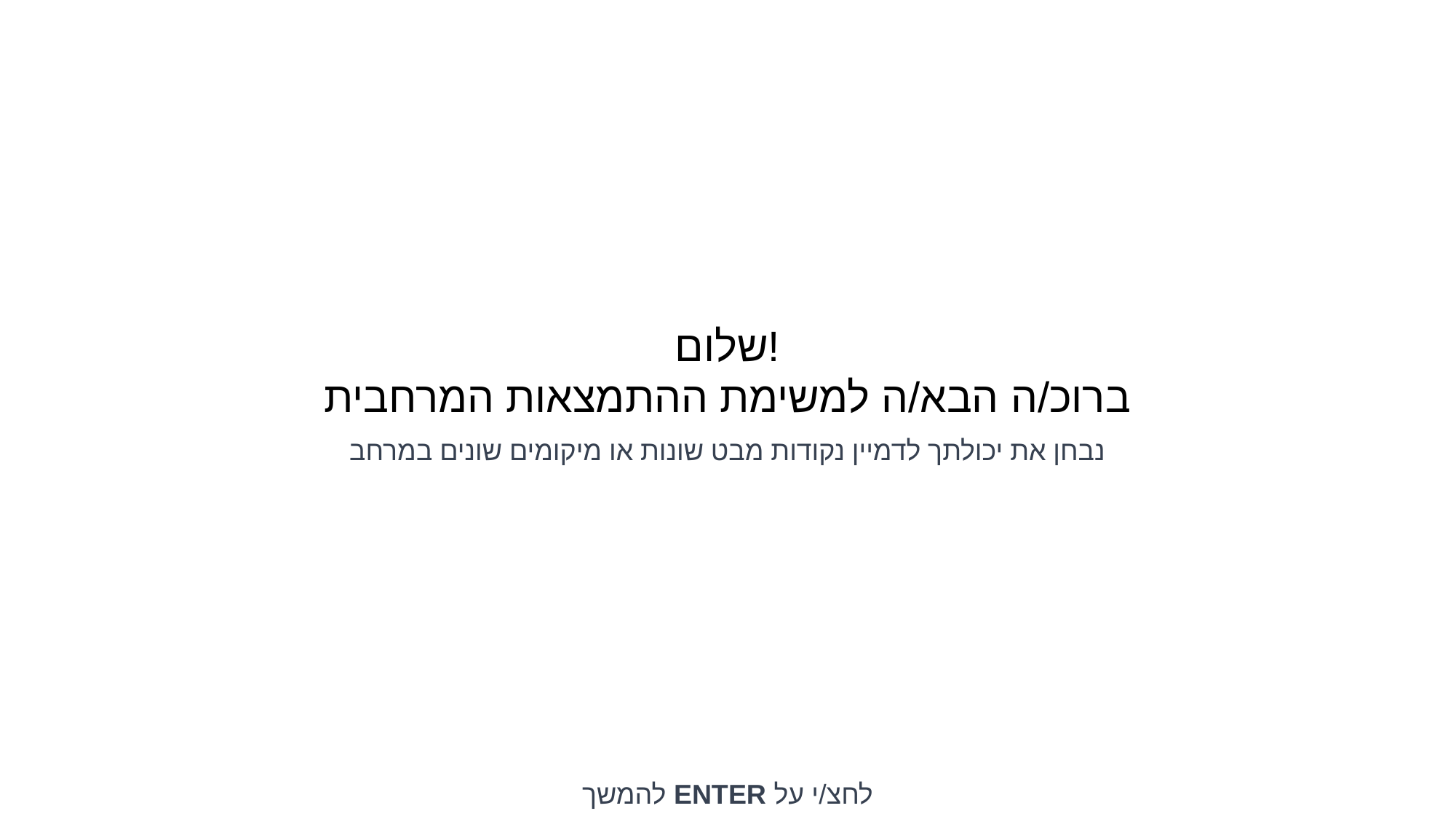

שלום!
ברוכ/ה הבא/ה למשימת ההתמצאות המרחבית
נבחן את יכולתך לדמיין נקודות מבט שונות או מיקומים שונים במרחב
לחצ/י על ENTER להמשך